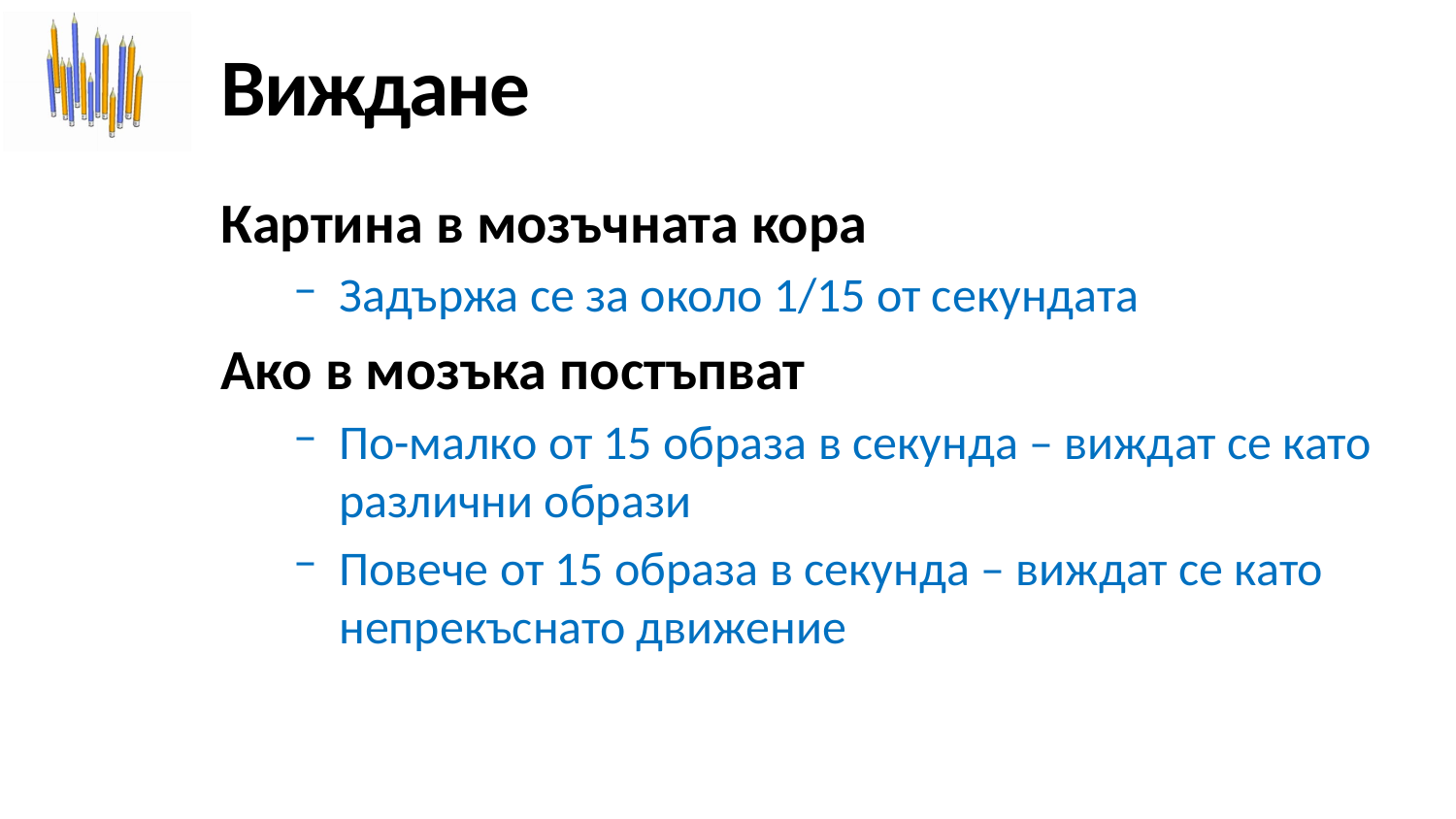

# Виждане
Картина в мозъчната кора
Задържа се за около 1/15 от секундата
Ако в мозъка постъпват
По-малко от 15 образа в секунда – виждат се като различни образи
Повече от 15 образа в секунда – виждат се като непрекъснато движение